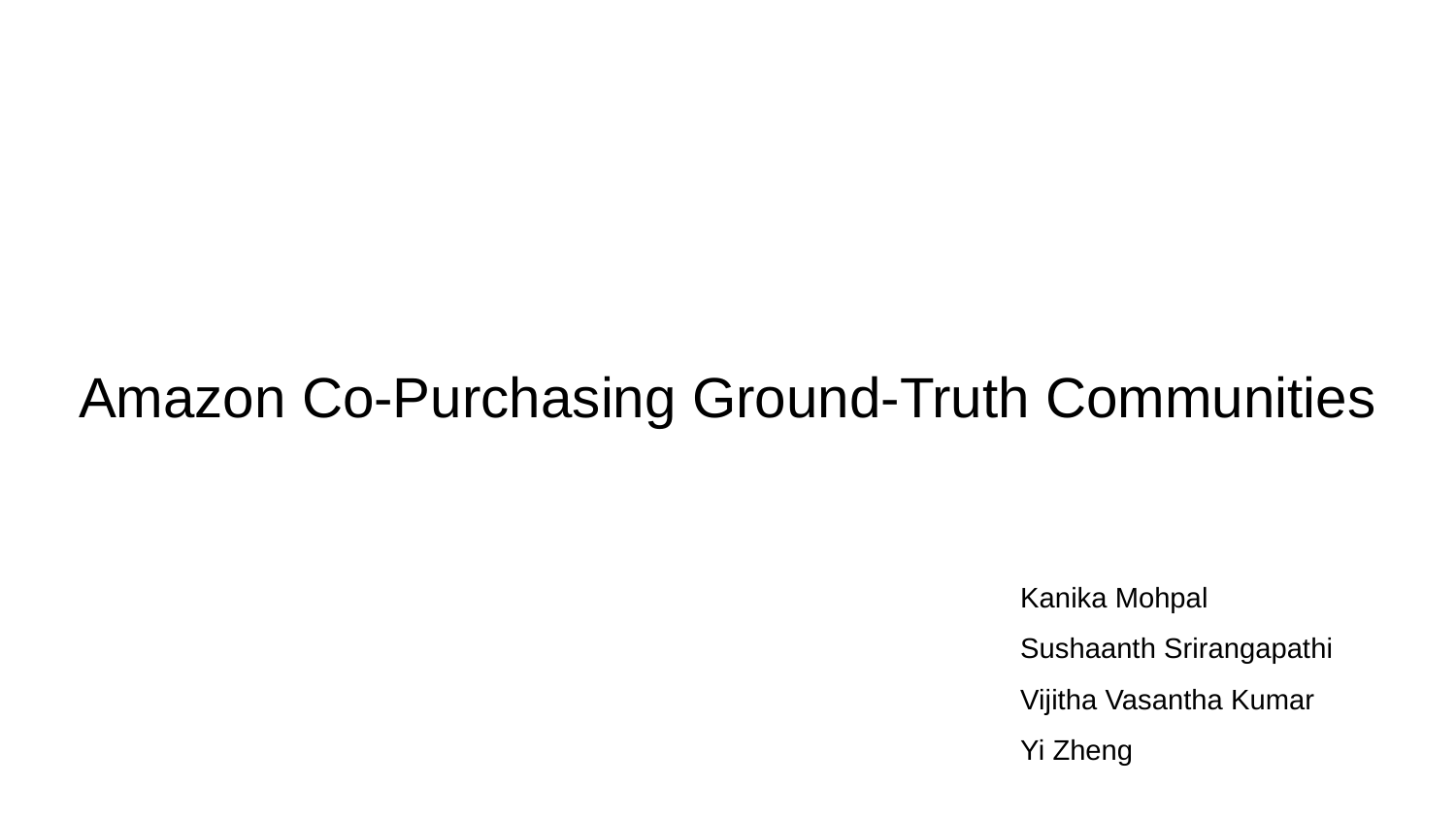

Amazon Co-Purchasing Ground-Truth Communities
Kanika Mohpal
Sushaanth Srirangapathi
Vijitha Vasantha Kumar
Yi Zheng